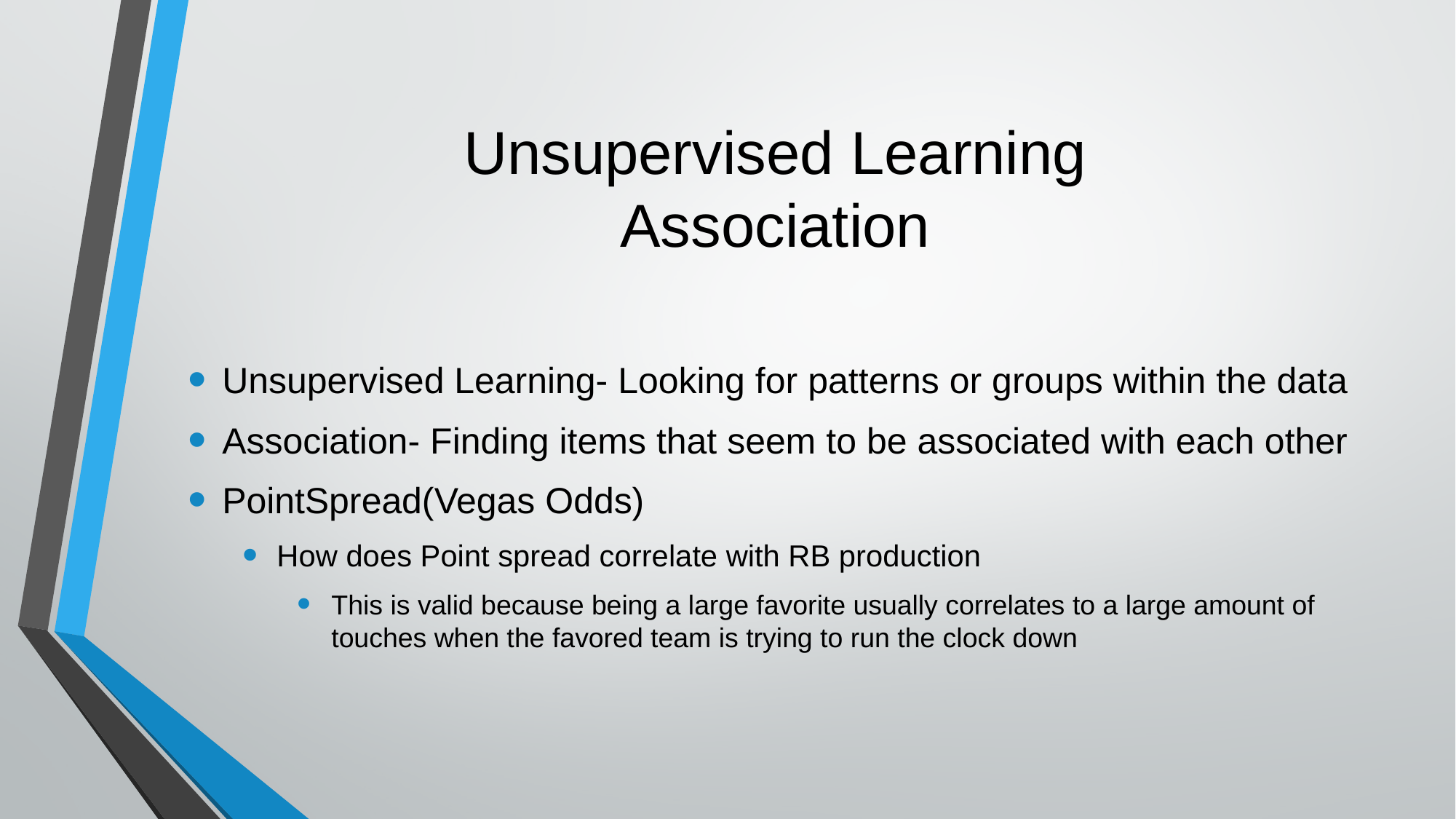

# Unsupervised Learning Association
Unsupervised Learning- Looking for patterns or groups within the data
Association- Finding items that seem to be associated with each other
PointSpread(Vegas Odds)
How does Point spread correlate with RB production
This is valid because being a large favorite usually correlates to a large amount of touches when the favored team is trying to run the clock down